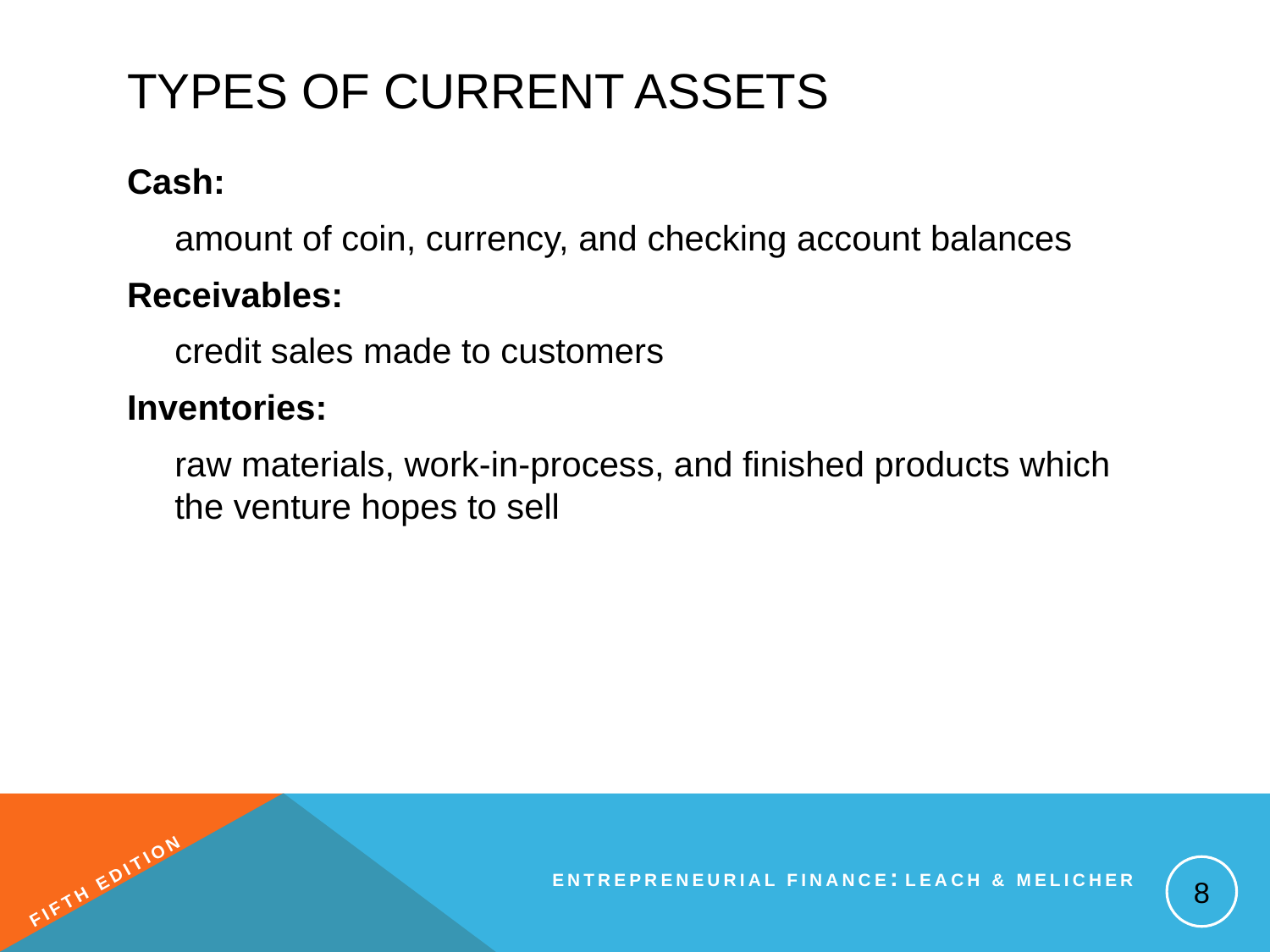

# Types of Current Assets
Cash:
	amount of coin, currency, and checking account balances
Receivables:
	credit sales made to customers
Inventories:
	raw materials, work-in-process, and finished products which the venture hopes to sell
8